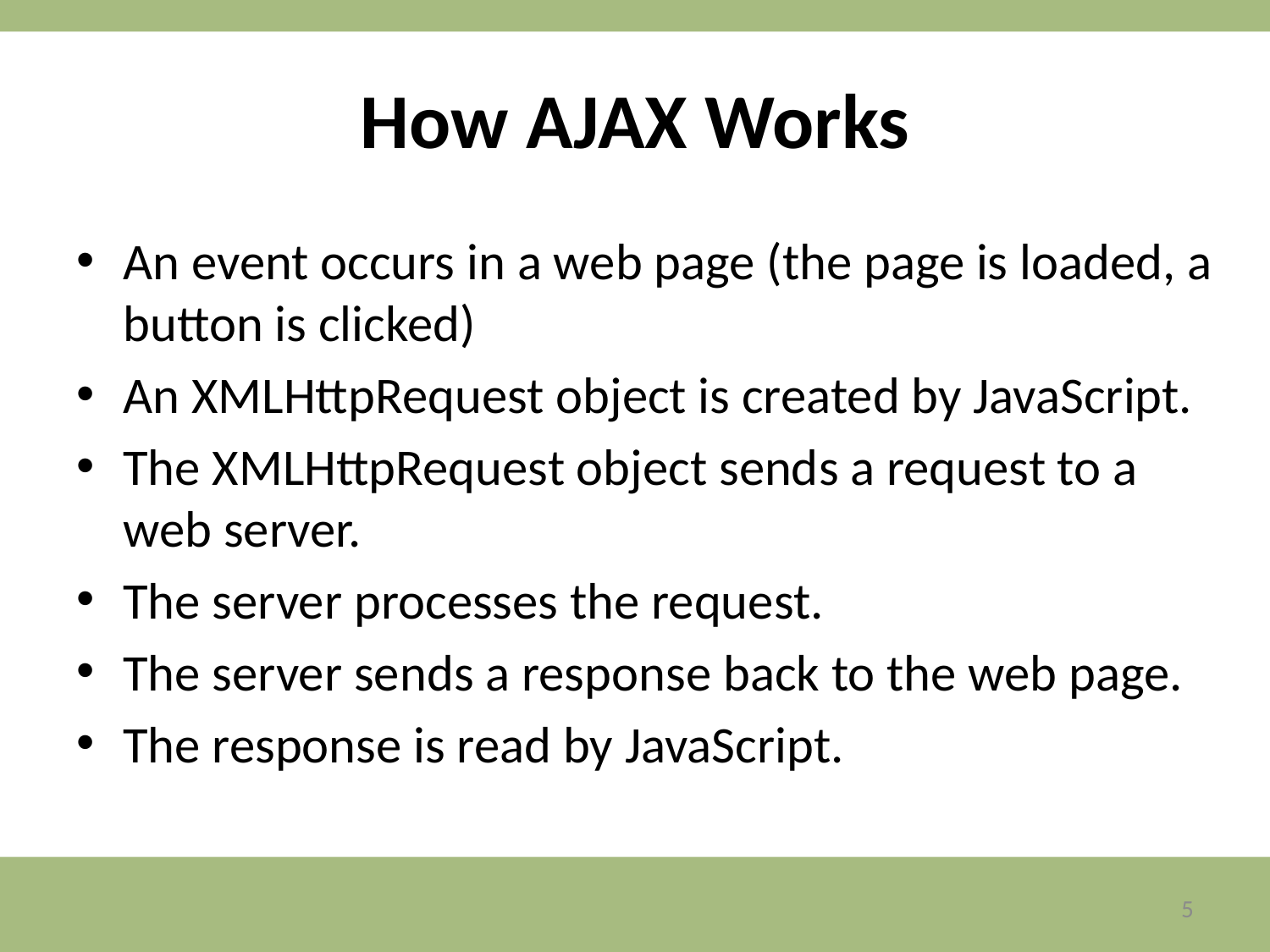

# How AJAX Works
An event occurs in a web page (the page is loaded, a button is clicked)
An XMLHttpRequest object is created by JavaScript.
The XMLHttpRequest object sends a request to a web server.
The server processes the request.
The server sends a response back to the web page.
The response is read by JavaScript.
5